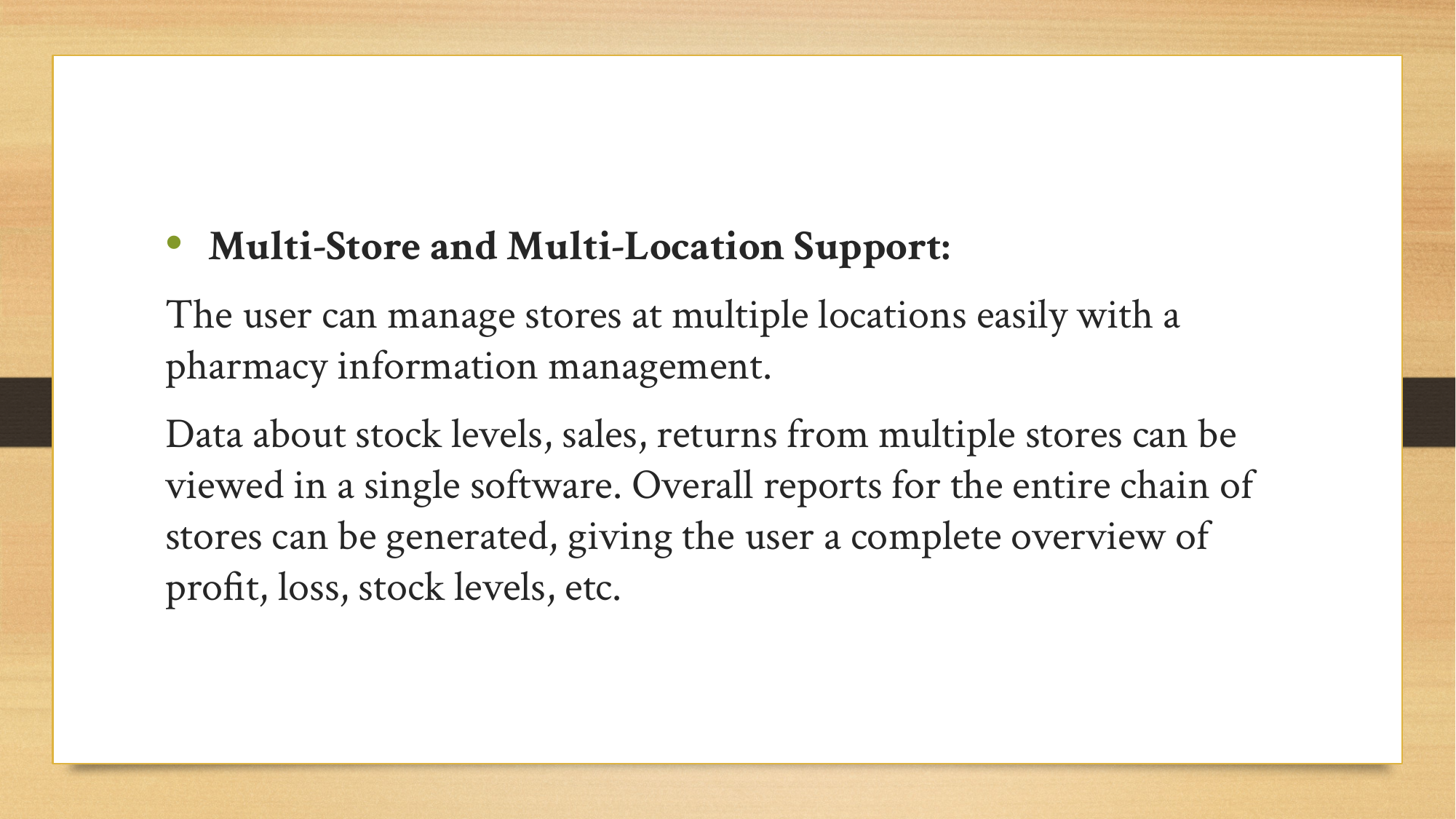

# Features
 Multi-Store and Multi-Location Support:
The user can manage stores at multiple locations easily with a pharmacy information management.
Data about stock levels, sales, returns from multiple stores can be viewed in a single software. Overall reports for the entire chain of stores can be generated, giving the user a complete overview of profit, loss, stock levels, etc.